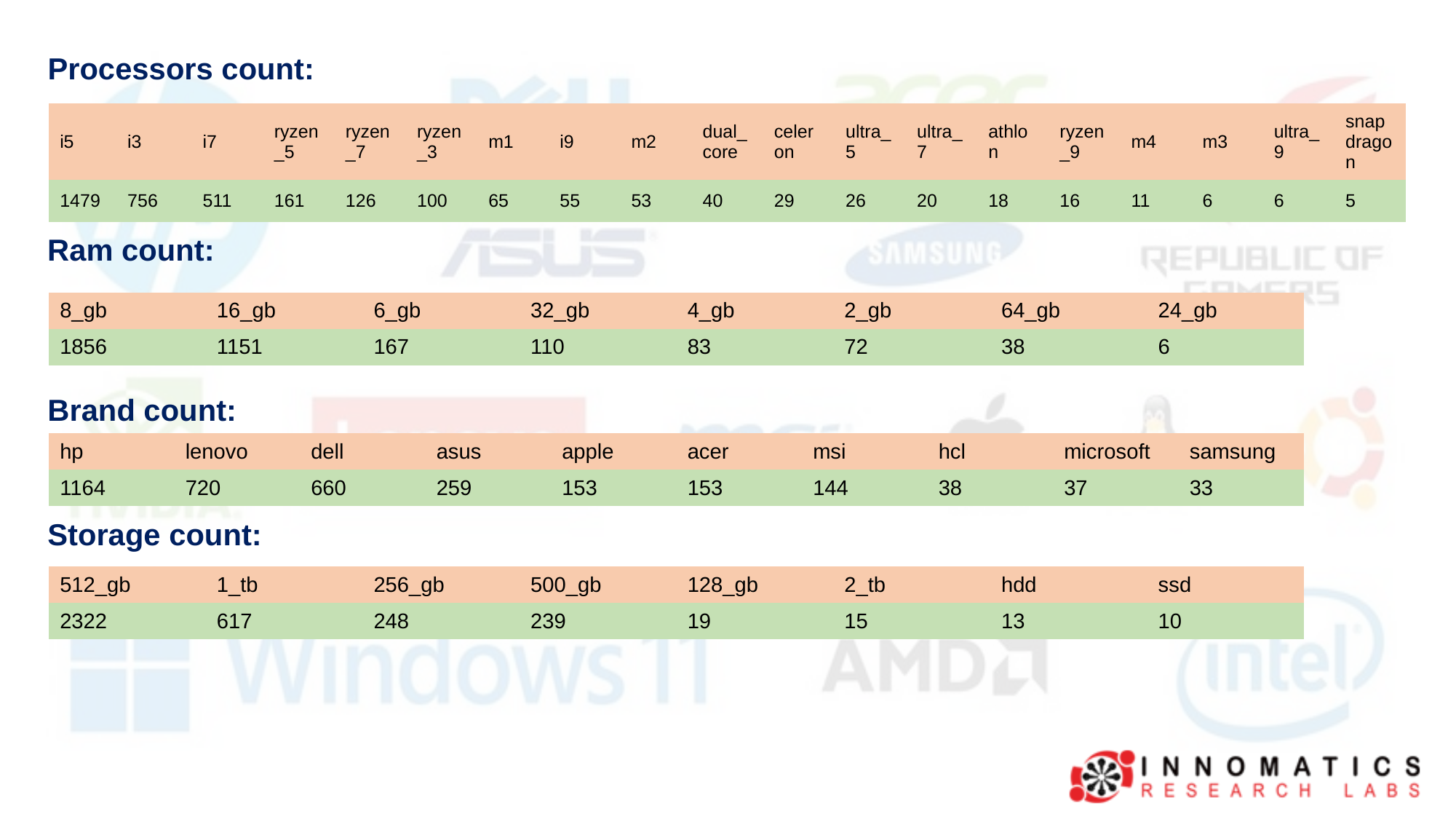

Processors count:
| i5 | i3 | i7 | ryzen\_5 | ryzen\_7 | ryzen\_3 | m1 | i9 | m2 | dual\_core | celeron | ultra\_5 | ultra\_7 | athlon | ryzen\_9 | m4 | m3 | ultra\_9 | snapdragon |
| --- | --- | --- | --- | --- | --- | --- | --- | --- | --- | --- | --- | --- | --- | --- | --- | --- | --- | --- |
| 1479 | 756 | 511 | 161 | 126 | 100 | 65 | 55 | 53 | 40 | 29 | 26 | 20 | 18 | 16 | 11 | 6 | 6 | 5 |
Ram count:
| 8\_gb | 16\_gb | 6\_gb | 32\_gb | 4\_gb | 2\_gb | 64\_gb | 24\_gb |
| --- | --- | --- | --- | --- | --- | --- | --- |
| 1856 | 1151 | 167 | 110 | 83 | 72 | 38 | 6 |
Brand count:
| hp | lenovo | dell | asus | apple | acer | msi | hcl | microsoft | samsung |
| --- | --- | --- | --- | --- | --- | --- | --- | --- | --- |
| 1164 | 720 | 660 | 259 | 153 | 153 | 144 | 38 | 37 | 33 |
Storage count:
| 512\_gb | 1\_tb | 256\_gb | 500\_gb | 128\_gb | 2\_tb | hdd | ssd |
| --- | --- | --- | --- | --- | --- | --- | --- |
| 2322 | 617 | 248 | 239 | 19 | 15 | 13 | 10 |